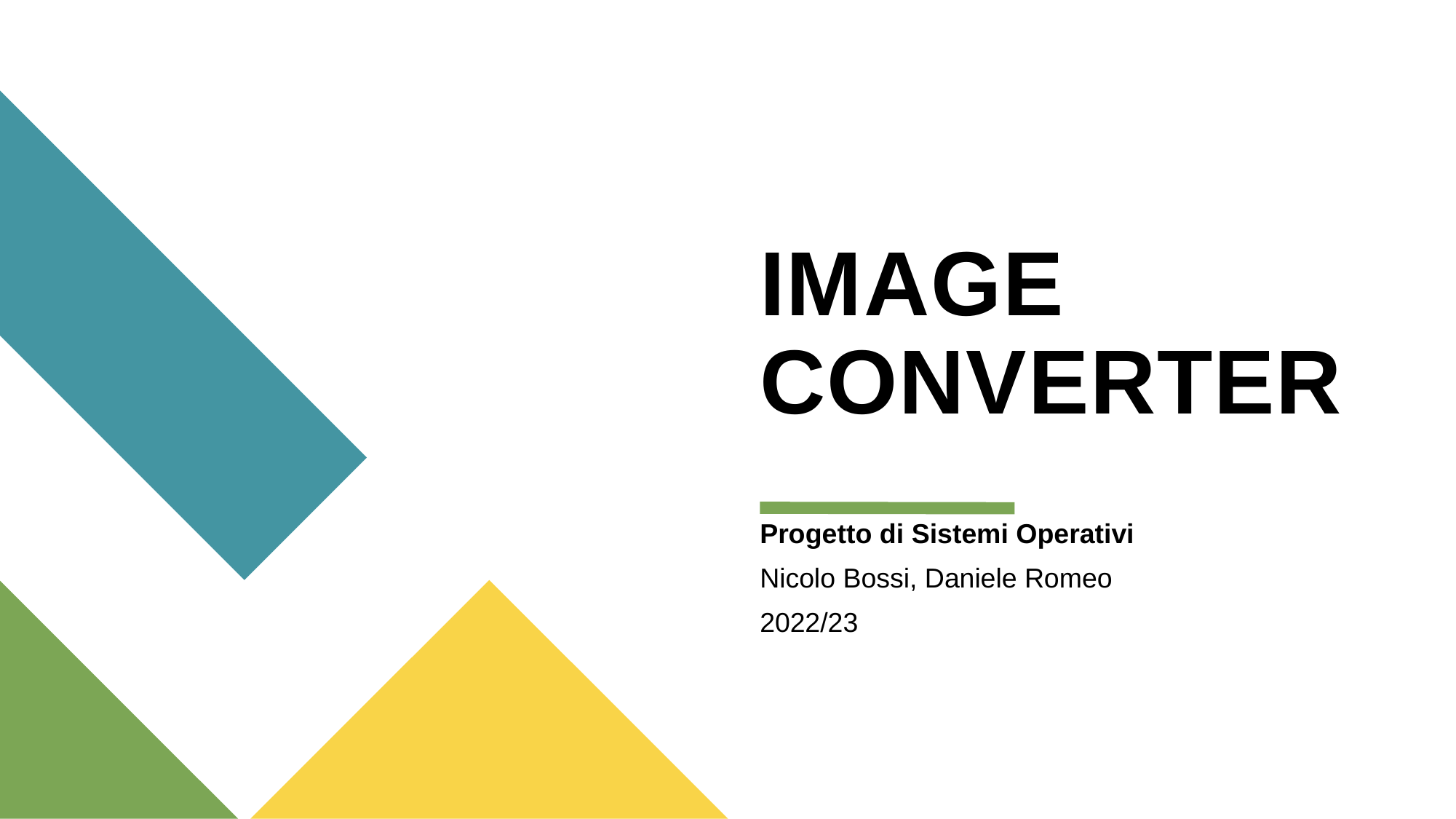

# IMAGE CONVERTER
Progetto di Sistemi Operativi
Nicolo Bossi, Daniele Romeo
2022/23